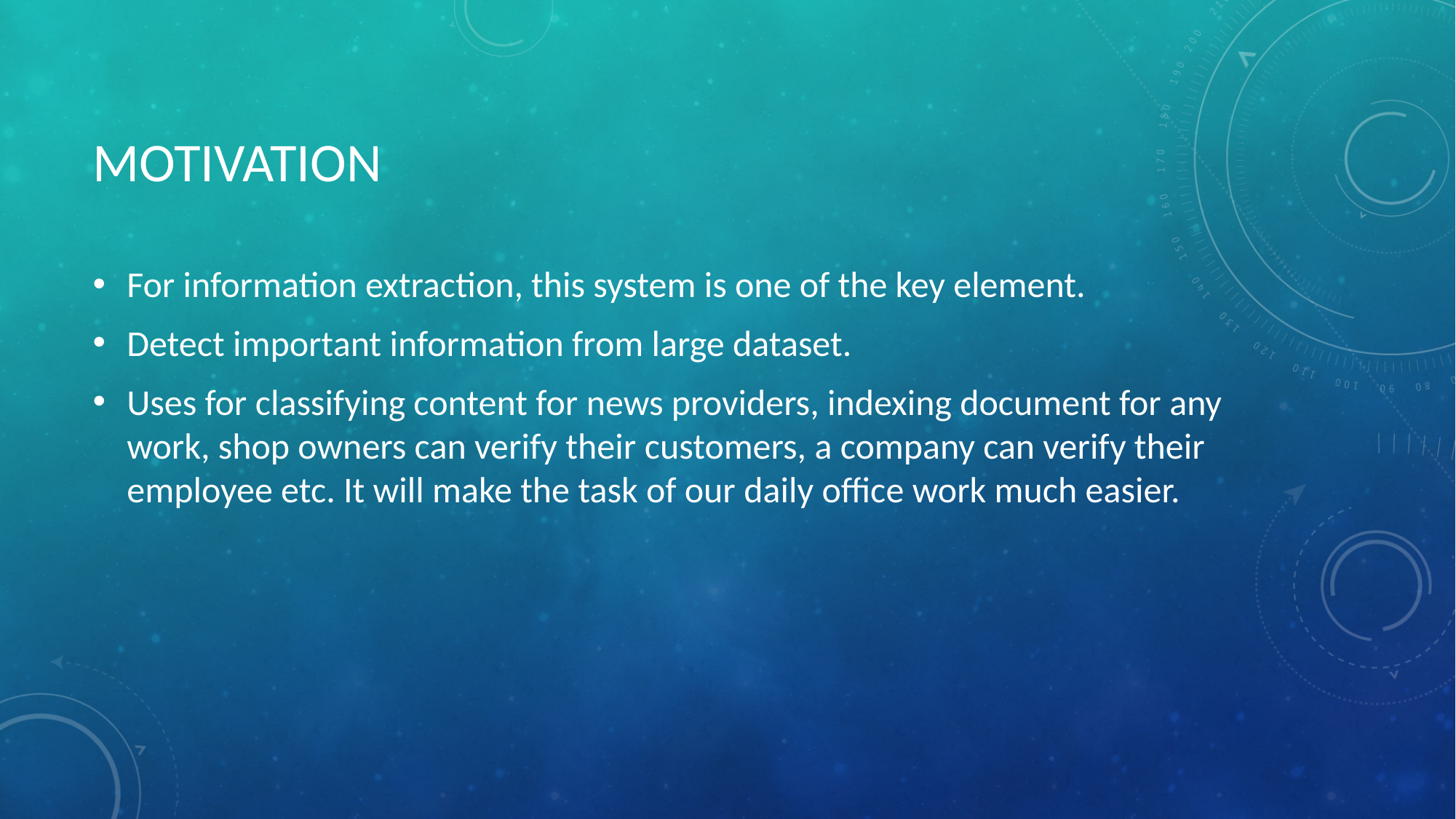

# Motivation
For information extraction, this system is one of the key element.
Detect important information from large dataset.
Uses for classifying content for news providers, indexing document for any work, shop owners can verify their customers, a company can verify their employee etc. It will make the task of our daily office work much easier.